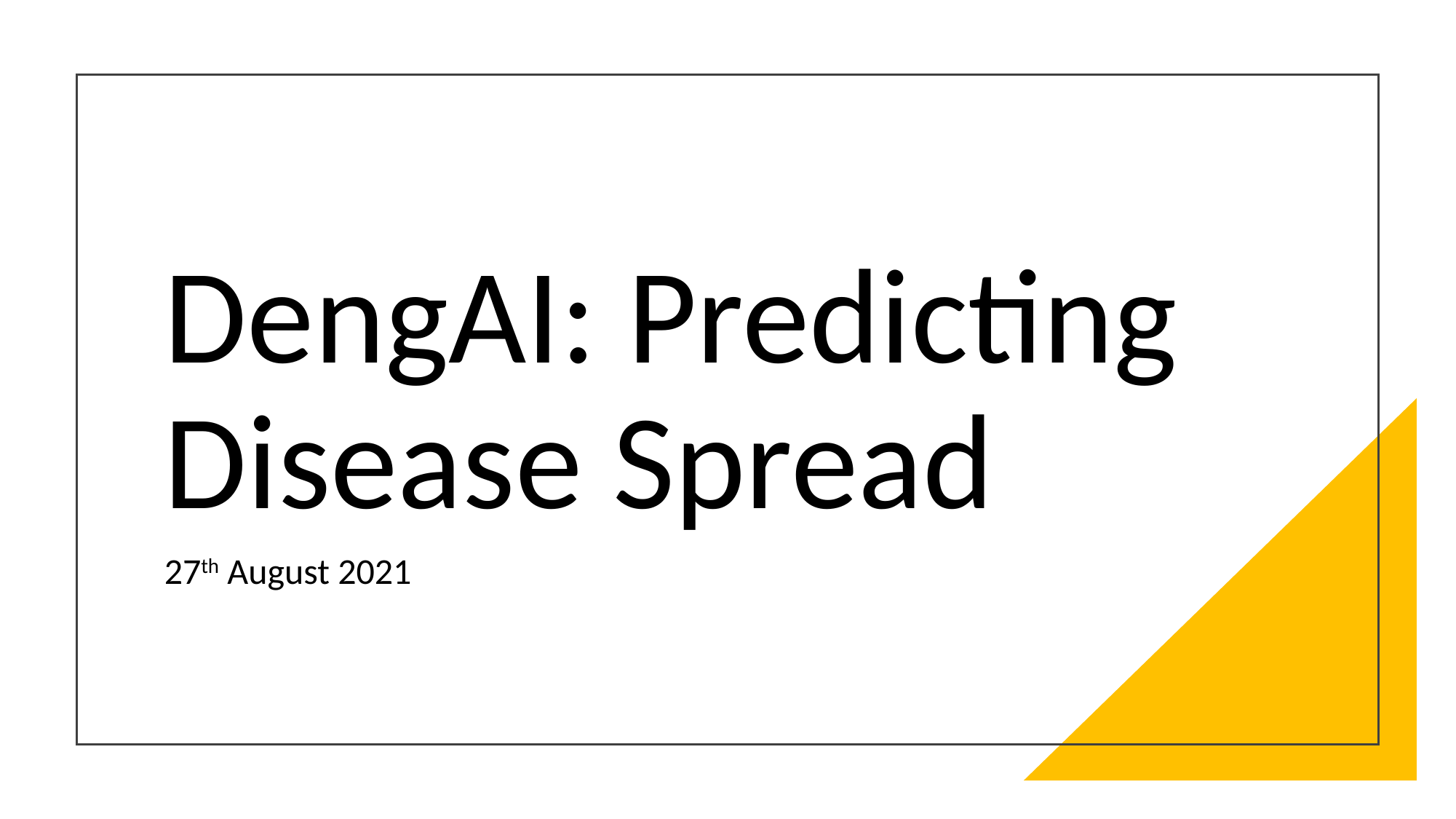

# DengAI: Predicting Disease Spread

27th August 2021